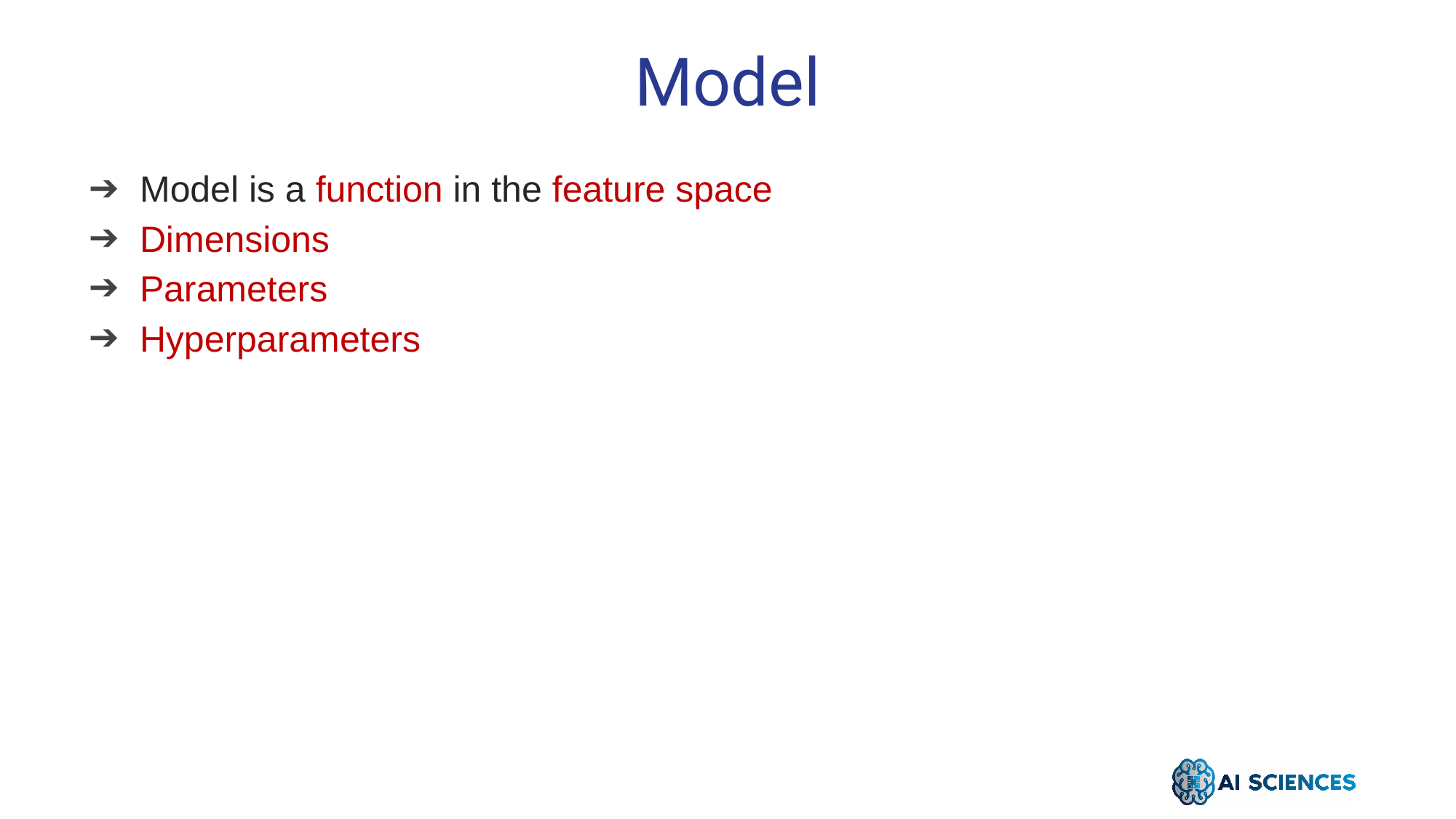

Model
 Model is a function in the feature space
 Dimensions
 Parameters
 Hyperparameters